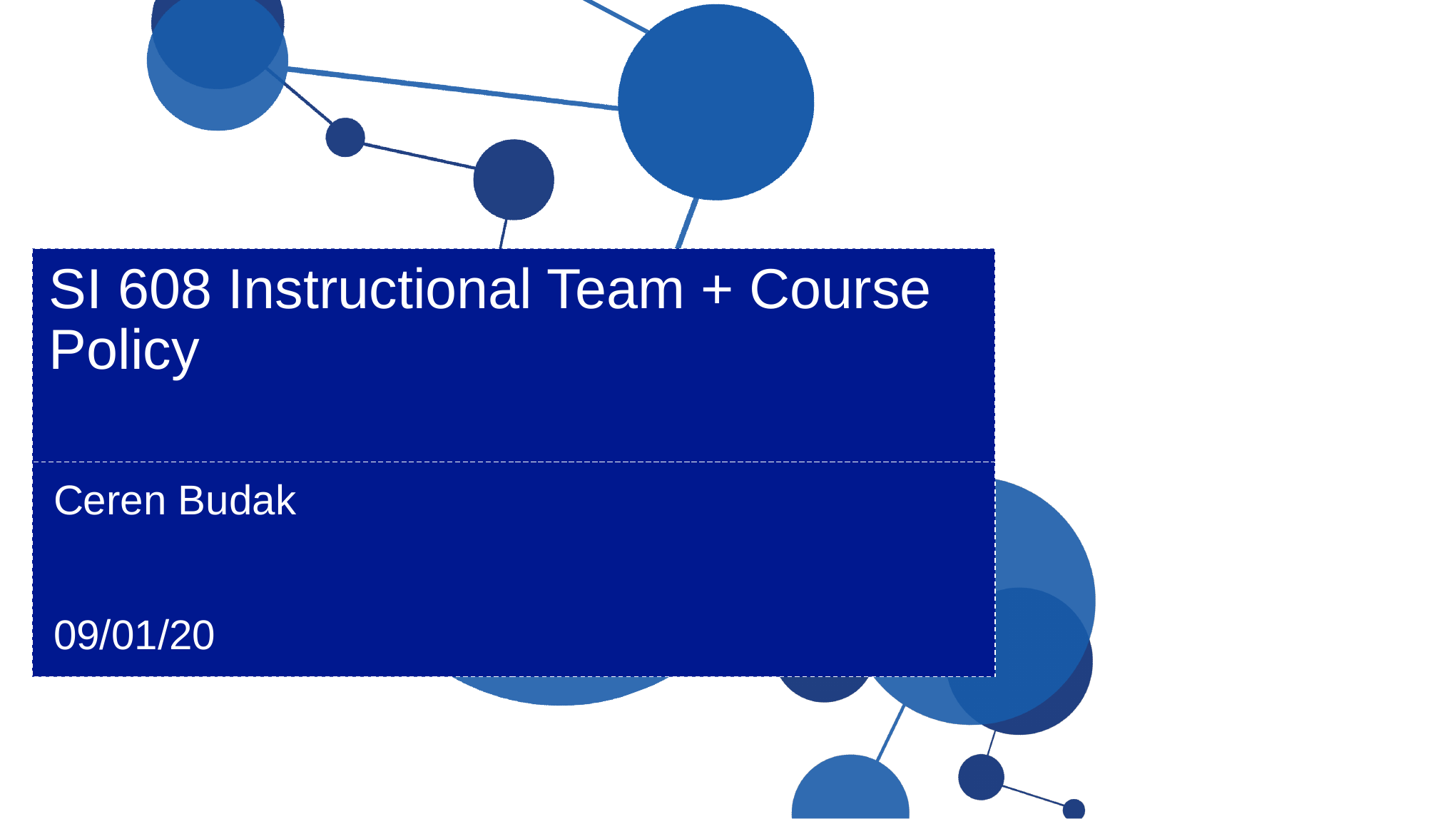

# SI 608 Instructional Team + Course Policy
Ceren Budak

09/01/20